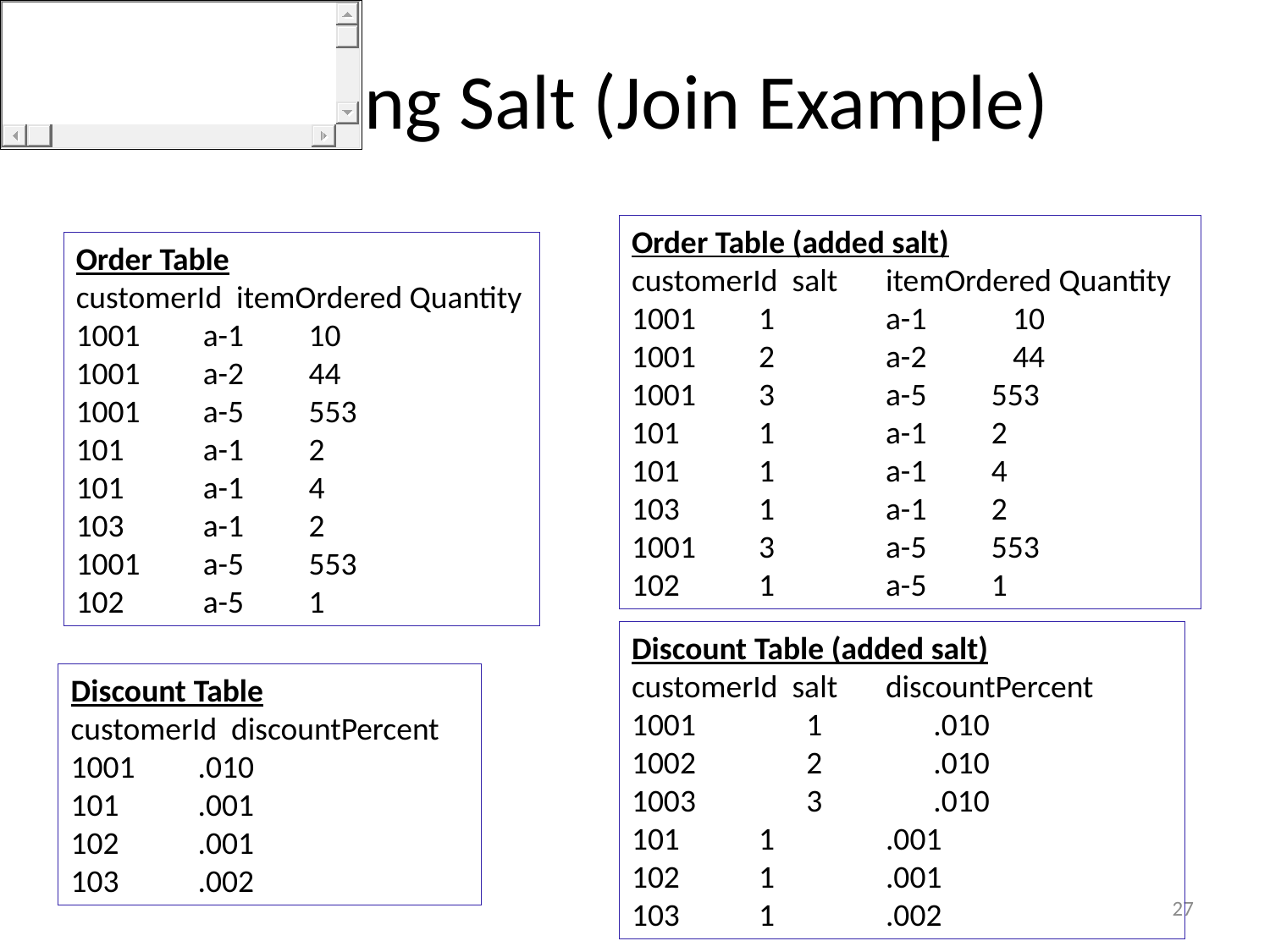

# Adding Salt (Join Example)
Order Table (added salt)
customerId  salt 	itemOrdered Quantity
1001   	1	a-1         	10
1001   	2	a-2         	44
1001   	3	a-5         553
101  	1	a-1         2
101  	1	a-1         4
103  	1	a-1         2
1001   	3	a-5         553
102  	1	a-5         1
Order Table
customerId  itemOrdered Quantity
1001   	a-1         10
1001   	a-2         44
1001   	a-5         553
101  	a-1         2
101  	a-1         4
103  	a-1         2
1001   	a-5         553
102  	a-5         1
Discount Table (added salt)
customerId  salt	discountPercent
 	1	.010
 	2	.010
 	3	.010
101  	1	.001
102  	1	.001
103  	1	.002
Discount Table
customerId  discountPercent
1001   	.010
101  	.001
102  	.001
103  	.002
27